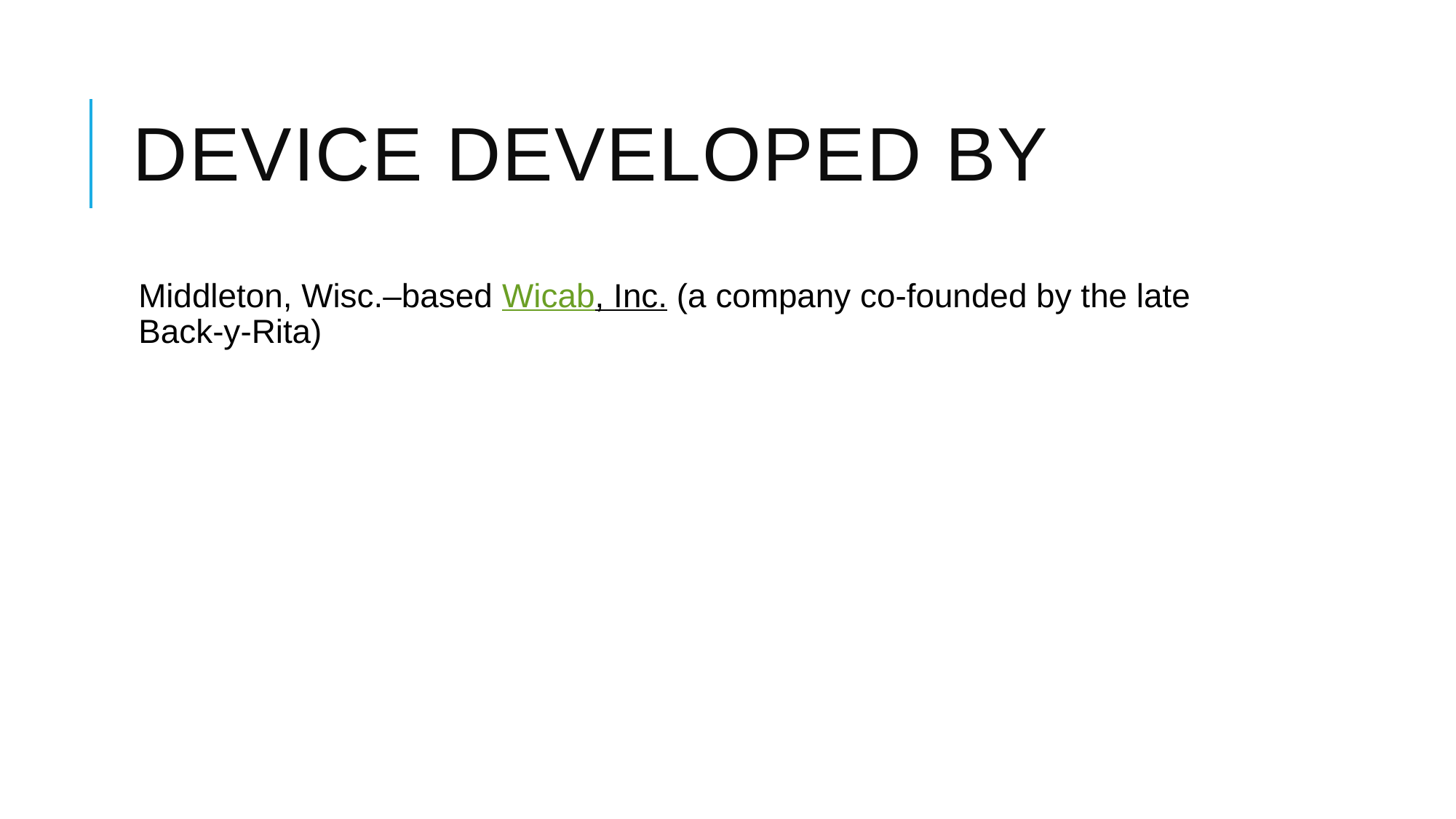

# Device developed by
Middleton, Wisc.–based Wicab, Inc. (a company co-founded by the late Back-y-Rita)